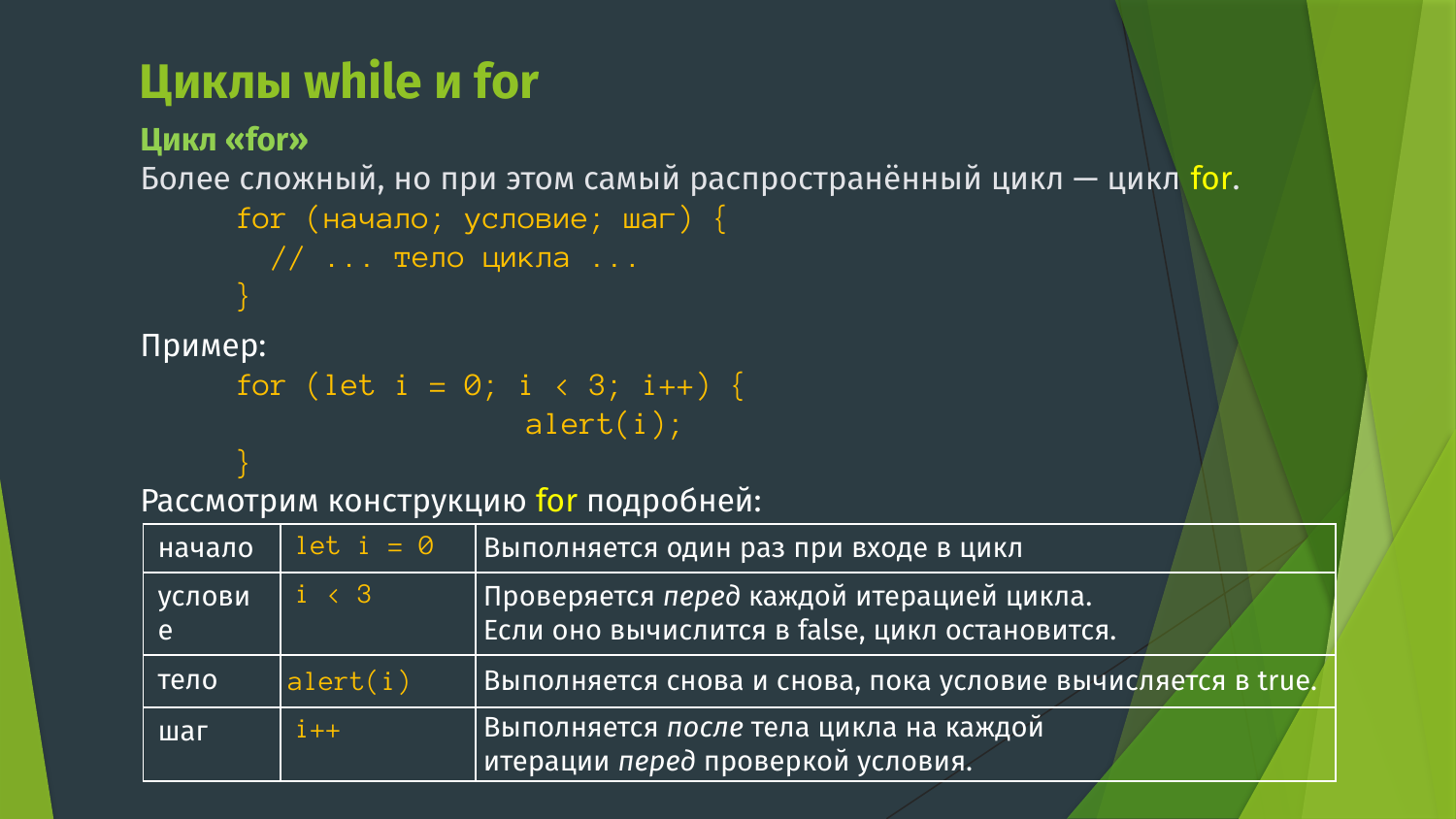

# Циклы while и for
Цикл «for»
Более сложный, но при этом самый распространённый цикл — цикл for.
for (начало; условие; шаг) {
  // ... тело цикла ...
}
Пример:
for (let i = 0; i < 3; i++) {
		alert(i);
}
Рассмотрим конструкцию for подробней:

| начало | let i = 0 | Выполняется один раз при входе в цикл |
| --- | --- | --- |
| условие | i < 3 | Проверяется перед каждой итерацией цикла. Если оно вычислится в false, цикл остановится. |
| тело | alert(i) | Выполняется снова и снова, пока условие вычисляется в true. |
| шаг | i++ | Выполняется после тела цикла на каждой итерации перед проверкой условия. |